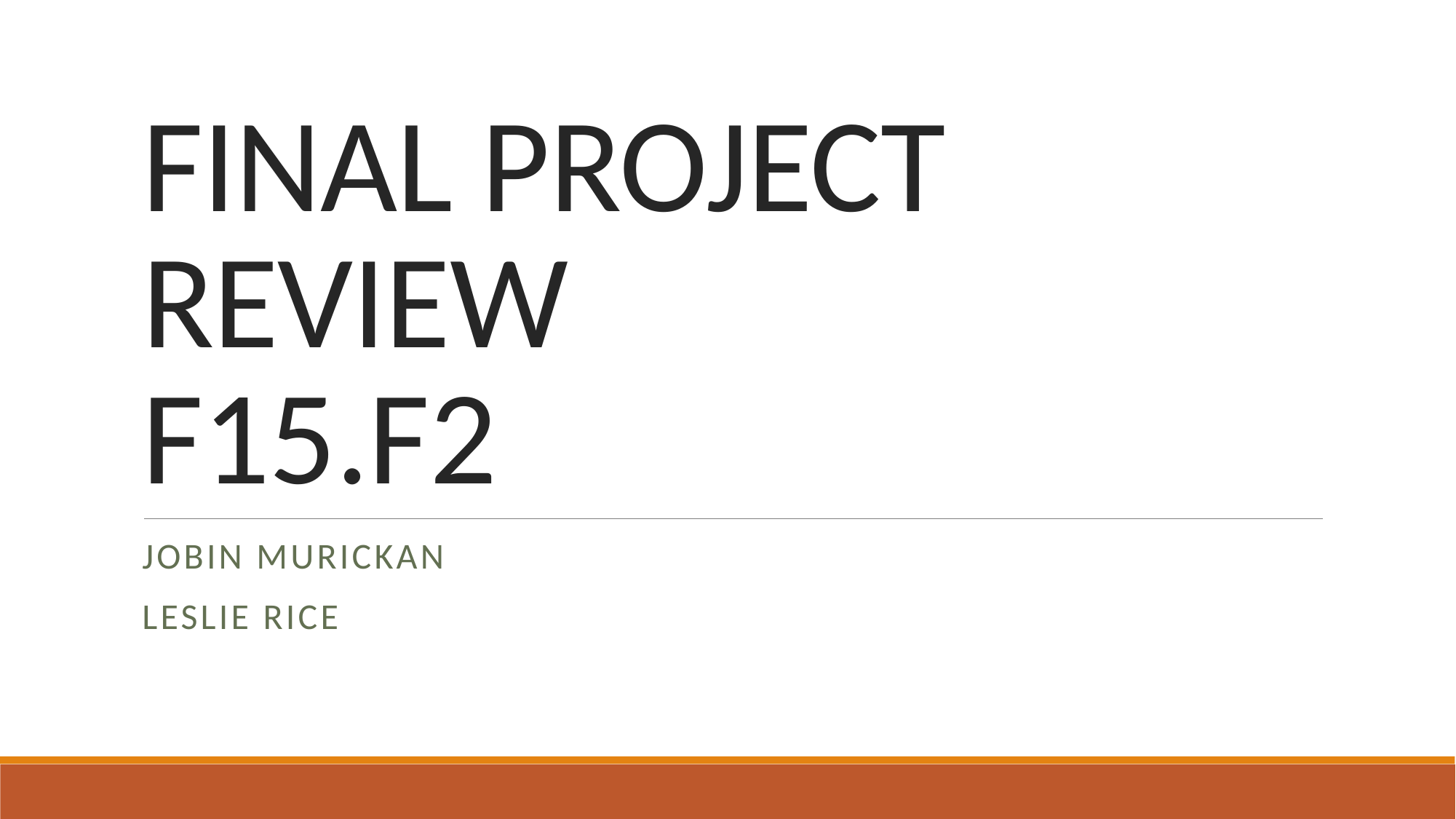

# Final Project Review F15.F2
Jobin Murickan
Leslie Rice